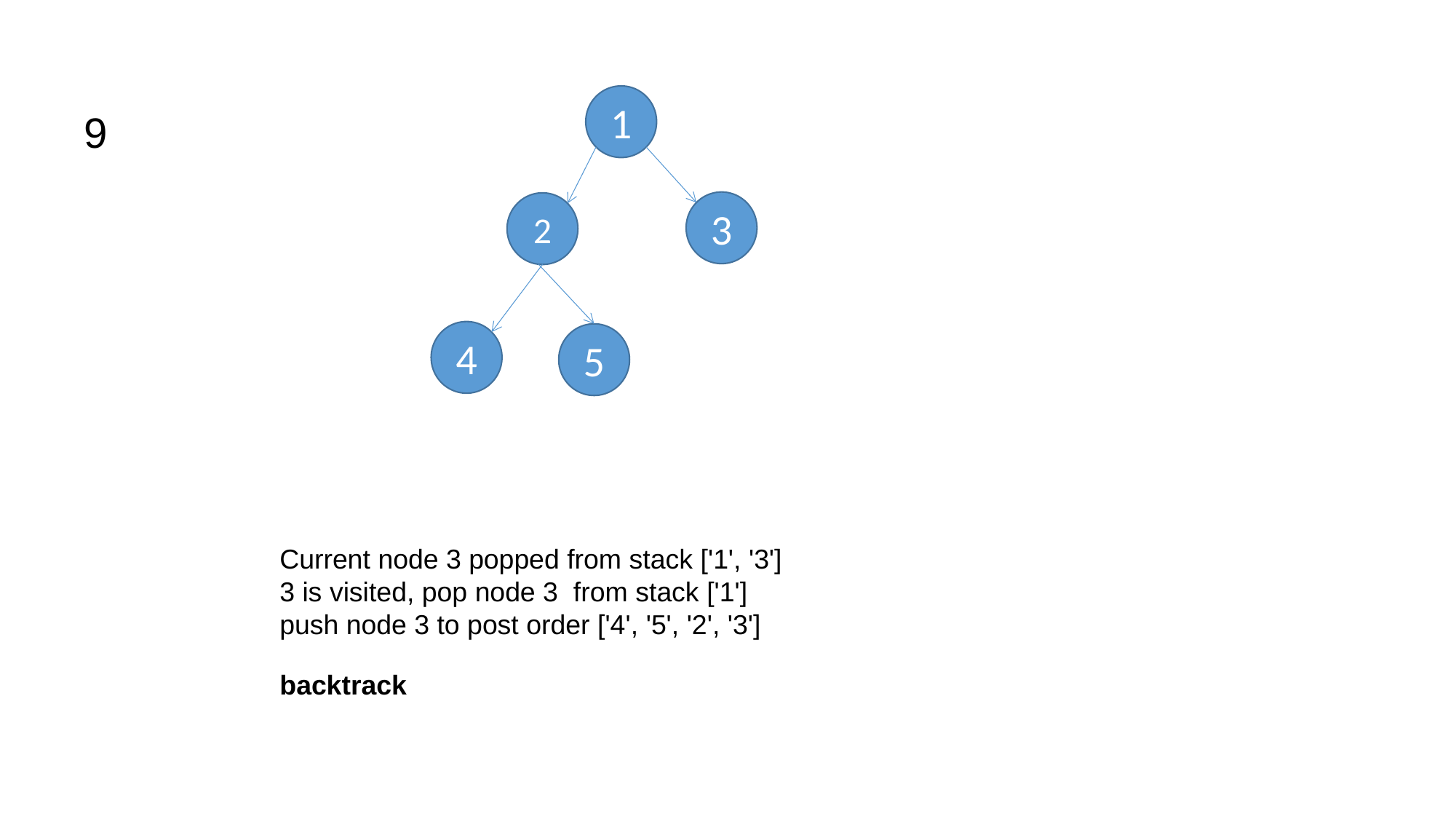

1
3
2
4
5
9
Current node 3 popped from stack ['1', '3']
3 is visited, pop node 3  from stack ['1']
push node 3 to post order ['4', '5', '2', '3']
backtrack